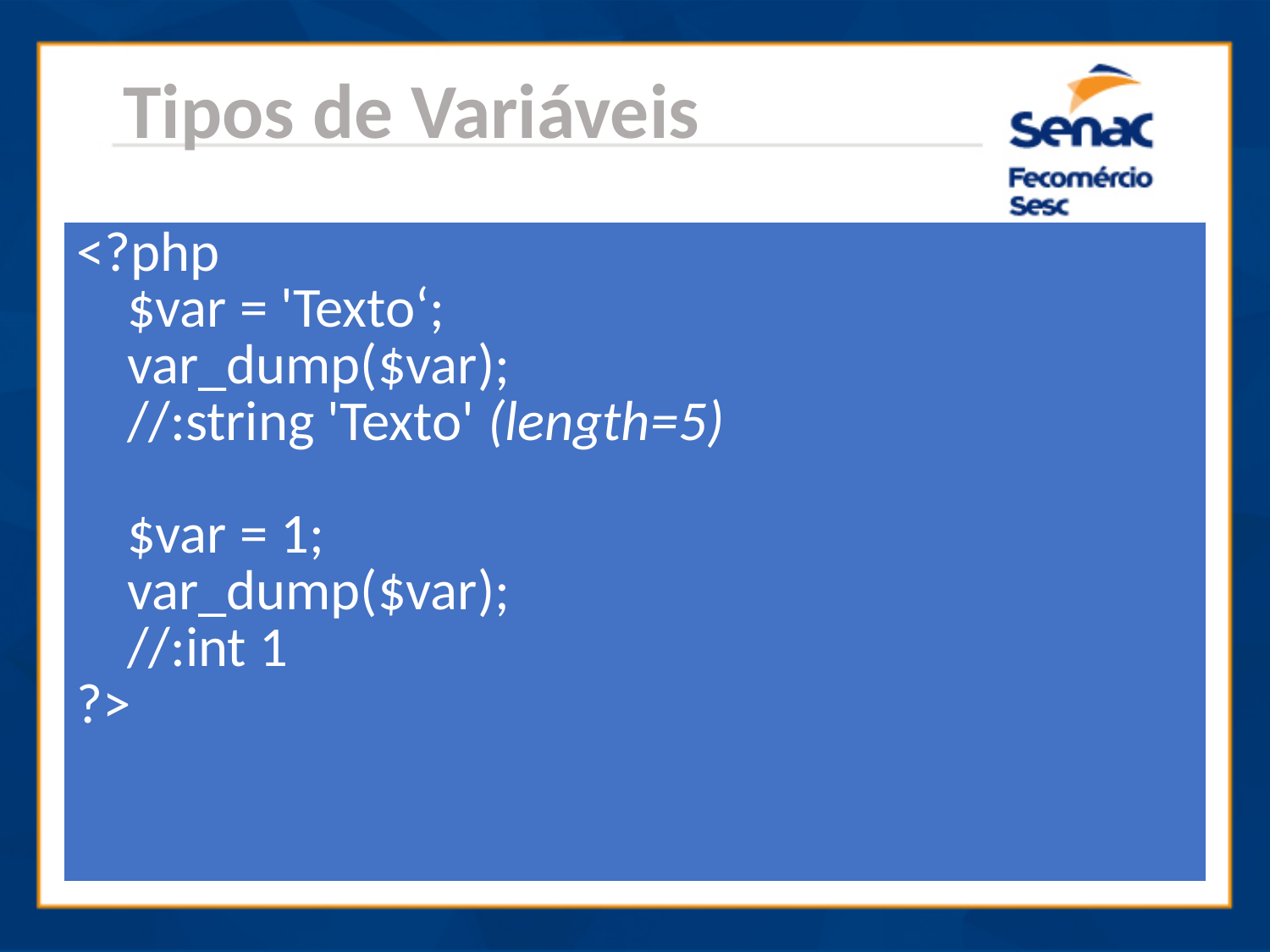

Tipos de Variáveis
| <?php $var = 'Texto‘; var\_dump($var); //:string 'Texto' (length=5) $var = 1; var\_dump($var); //:int 1 ?> |
| --- |